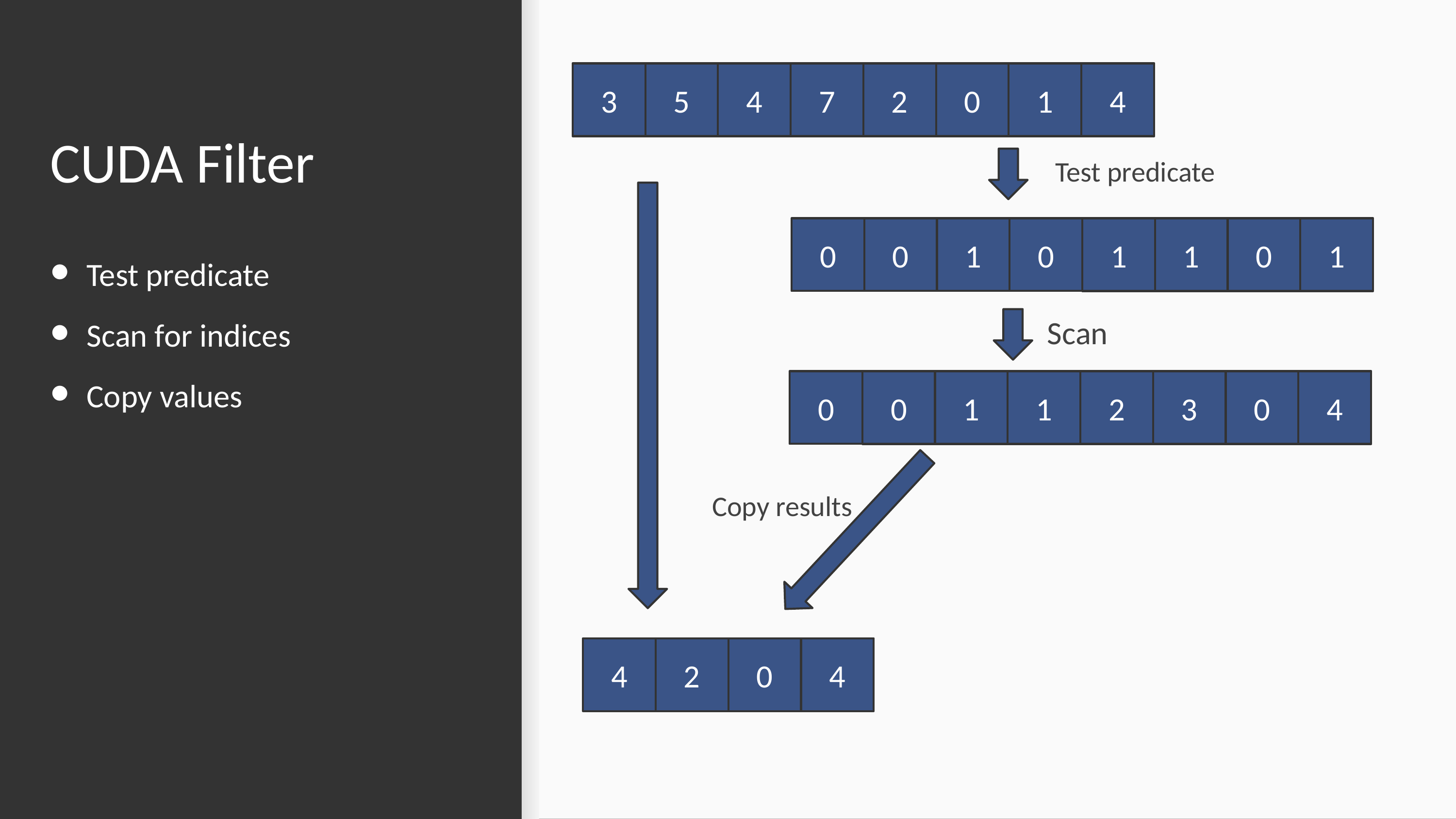

# CUDA Filter
3
5
4
7
2
0
1
4

Test predicate

0
0
1
0
1
1
0
1
Test predicate
Scan for indices
Copy values
Scan

0
0
1
1
2
3
0
4

Copy results
4
2
0
4